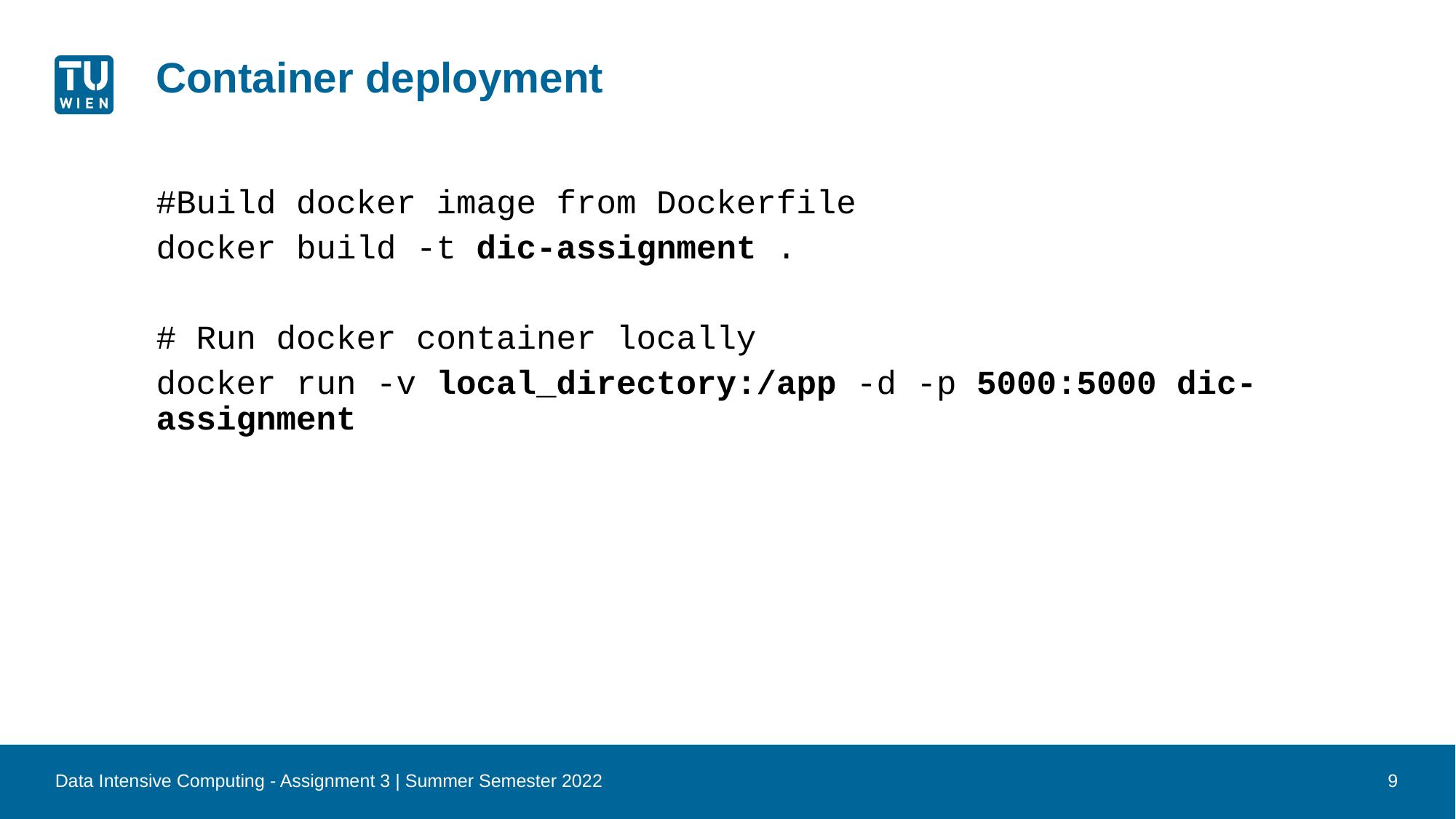

# Container deployment
#Build docker image from Dockerfile
docker build -t dic-assignment .

# Run docker container locally
docker run -v local_directory:/app -d -p 5000:5000 dic-assignment

Data Intensive Computing - Assignment 3 | Summer Semester 2022
9